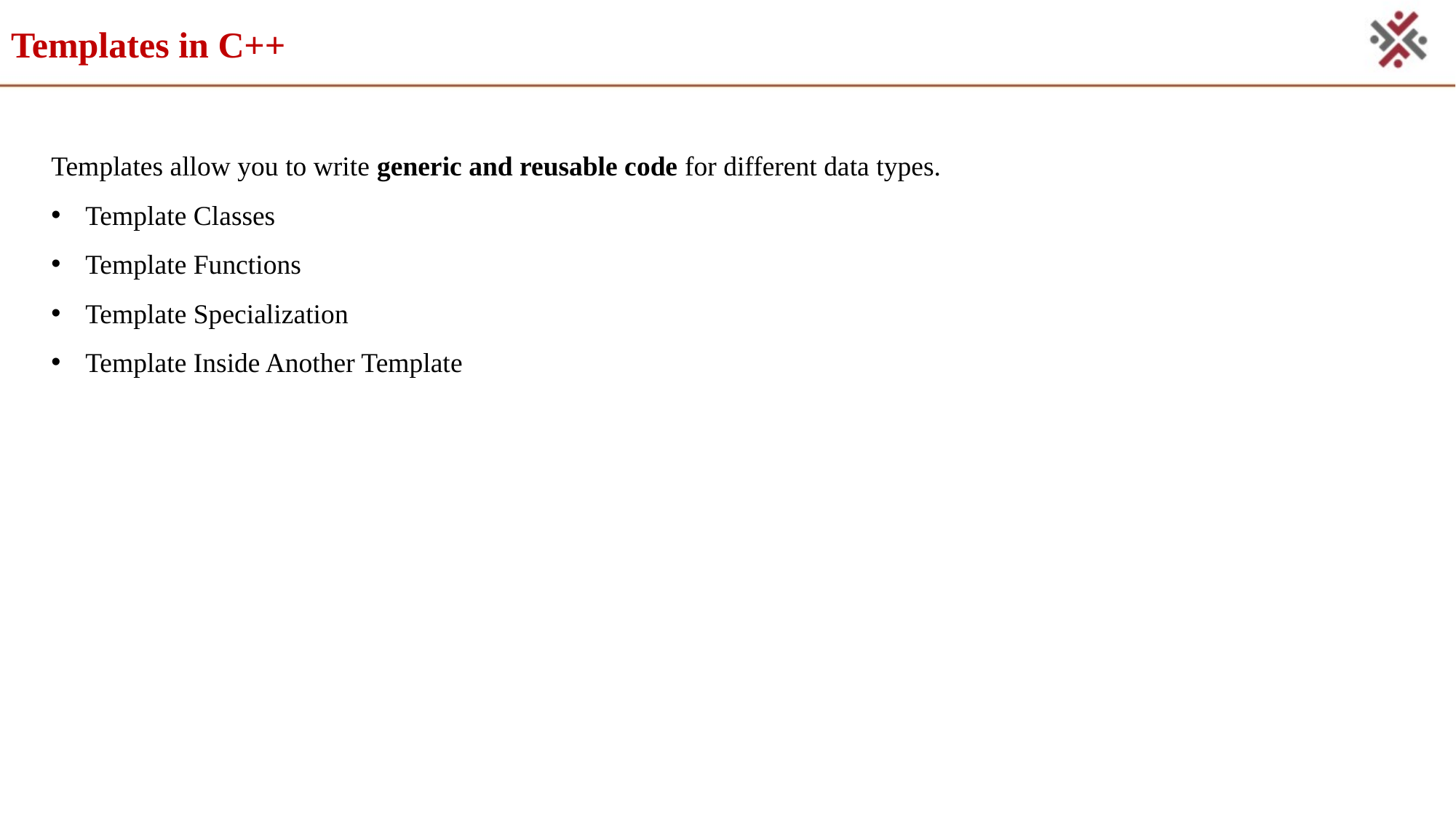

# Templates in C++
Templates allow you to write generic and reusable code for different data types.
Template Classes
Template Functions
Template Specialization
Template Inside Another Template